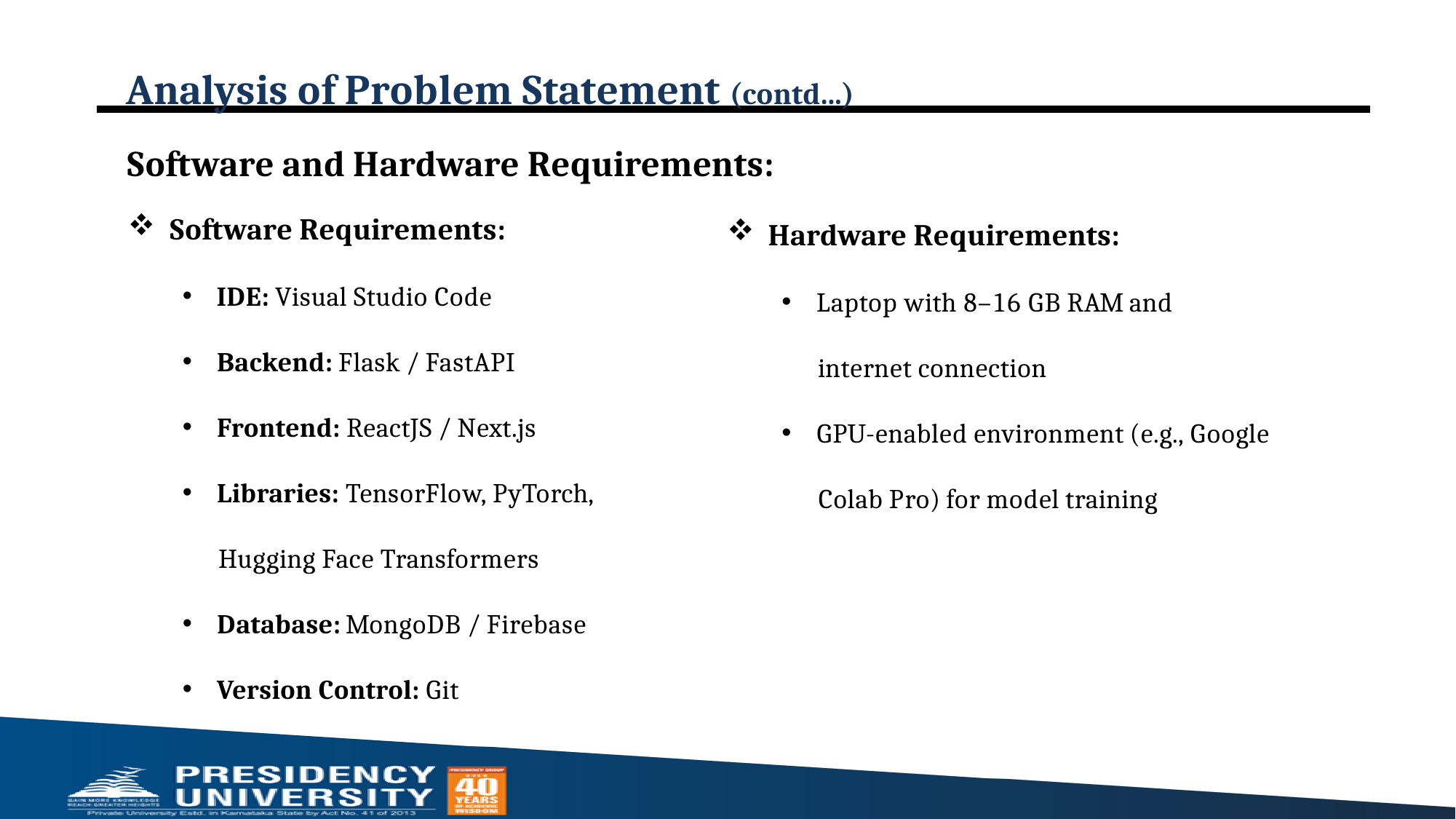

# Analysis of Problem Statement (contd...)
Software and Hardware Requirements:

Software Requirements:
IDE: Visual Studio Code
Backend: Flask / FastAPI
Frontend: ReactJS / Next.js
Libraries: TensorFlow, PyTorch,
      Hugging Face Transformers
Database: MongoDB / Firebase
Version Control: Git
Hardware Requirements:
Laptop with 8–16 GB RAM and
      internet connection
GPU-enabled environment (e.g., Google
      Colab Pro) for model training